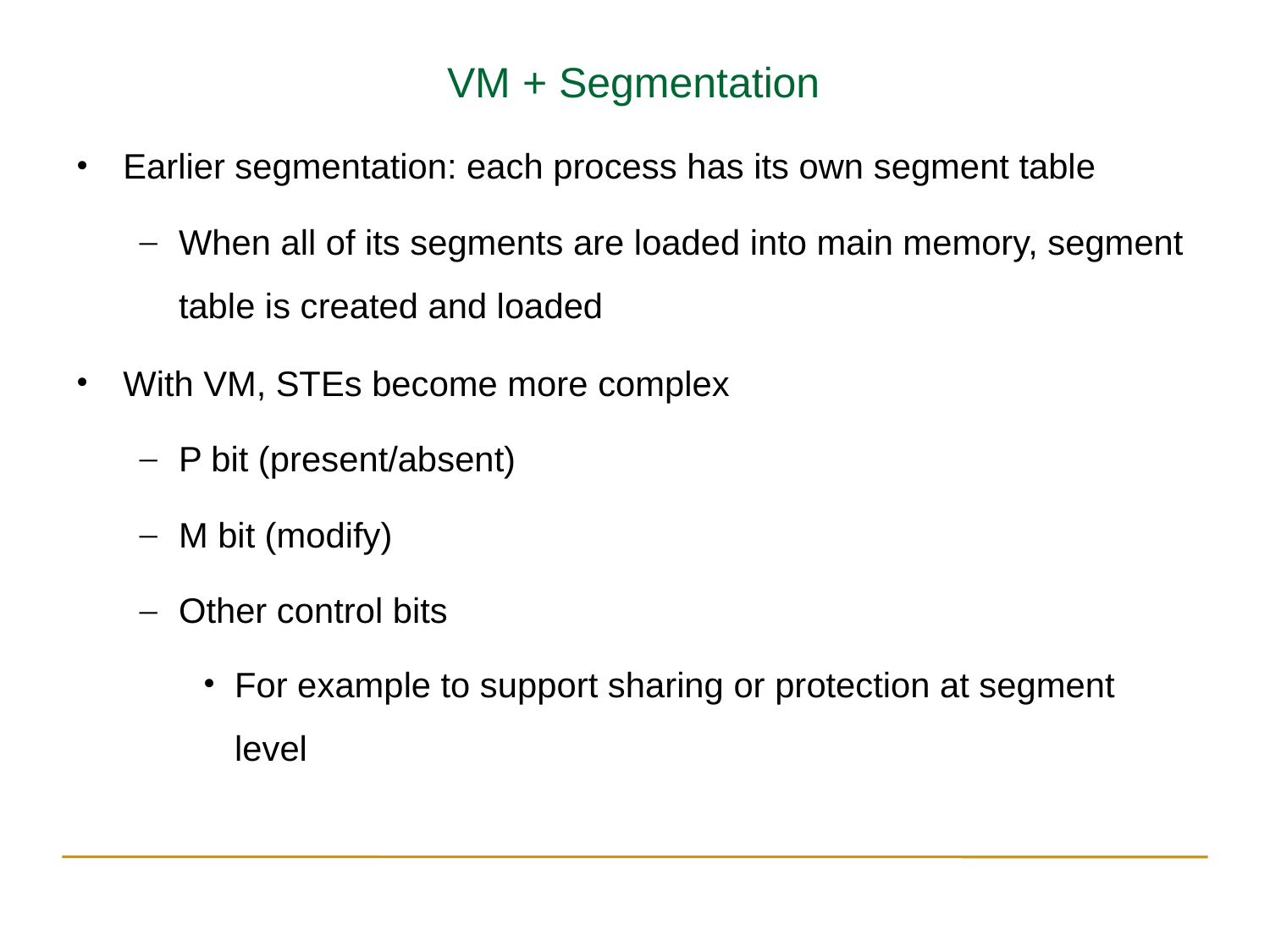

VM + Segmentation
Earlier segmentation: each process has its own segment table
When all of its segments are loaded into main memory, segment table is created and loaded
With VM, STEs become more complex
P bit (present/absent)
M bit (modify)
Other control bits
For example to support sharing or protection at segment level